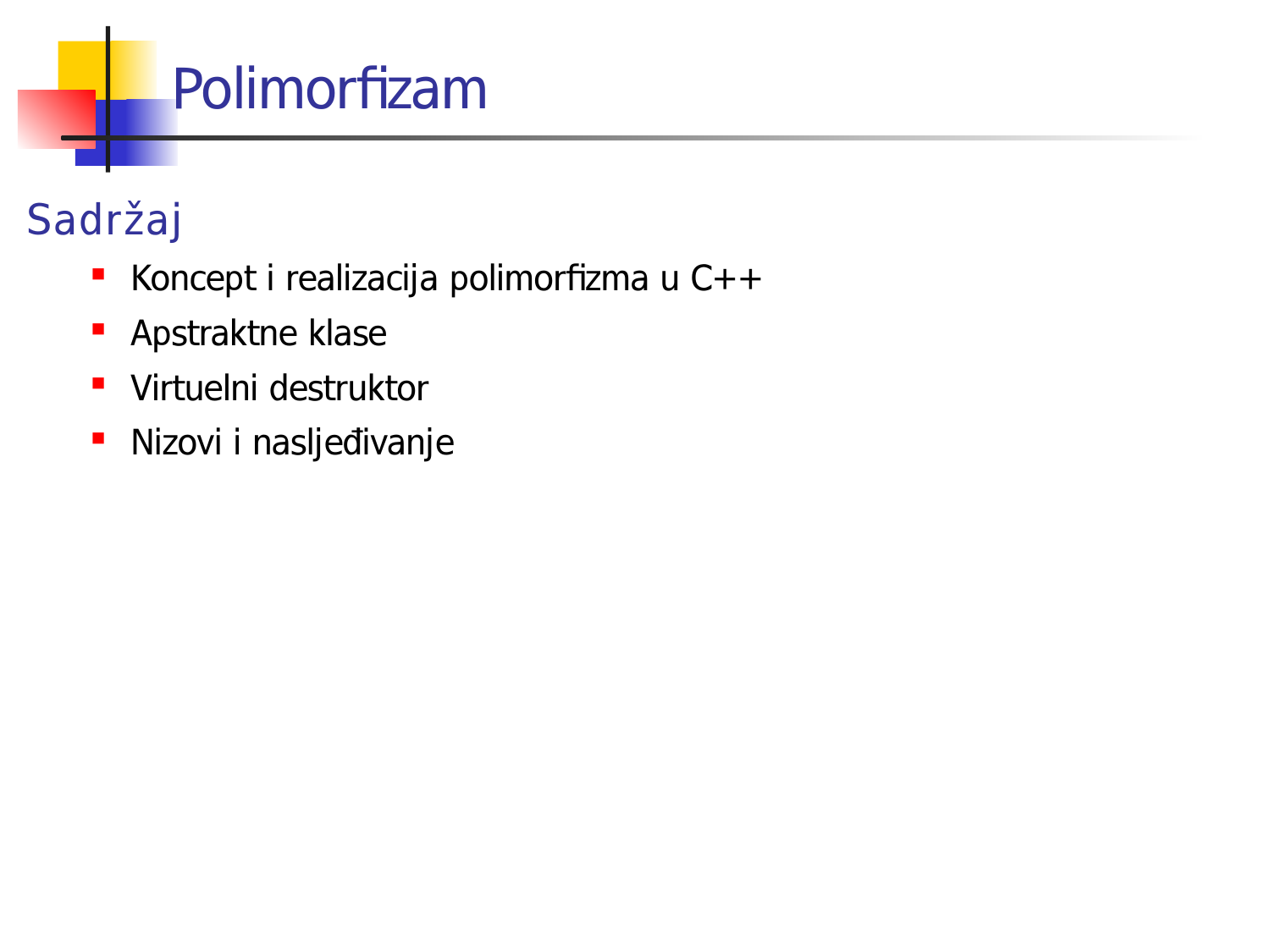

# Polimorfizam
Sadržaj
Koncept i realizacija polimorfizma u C++
Apstraktne klase
Virtuelni destruktor
Nizovi i nasljeđivanje